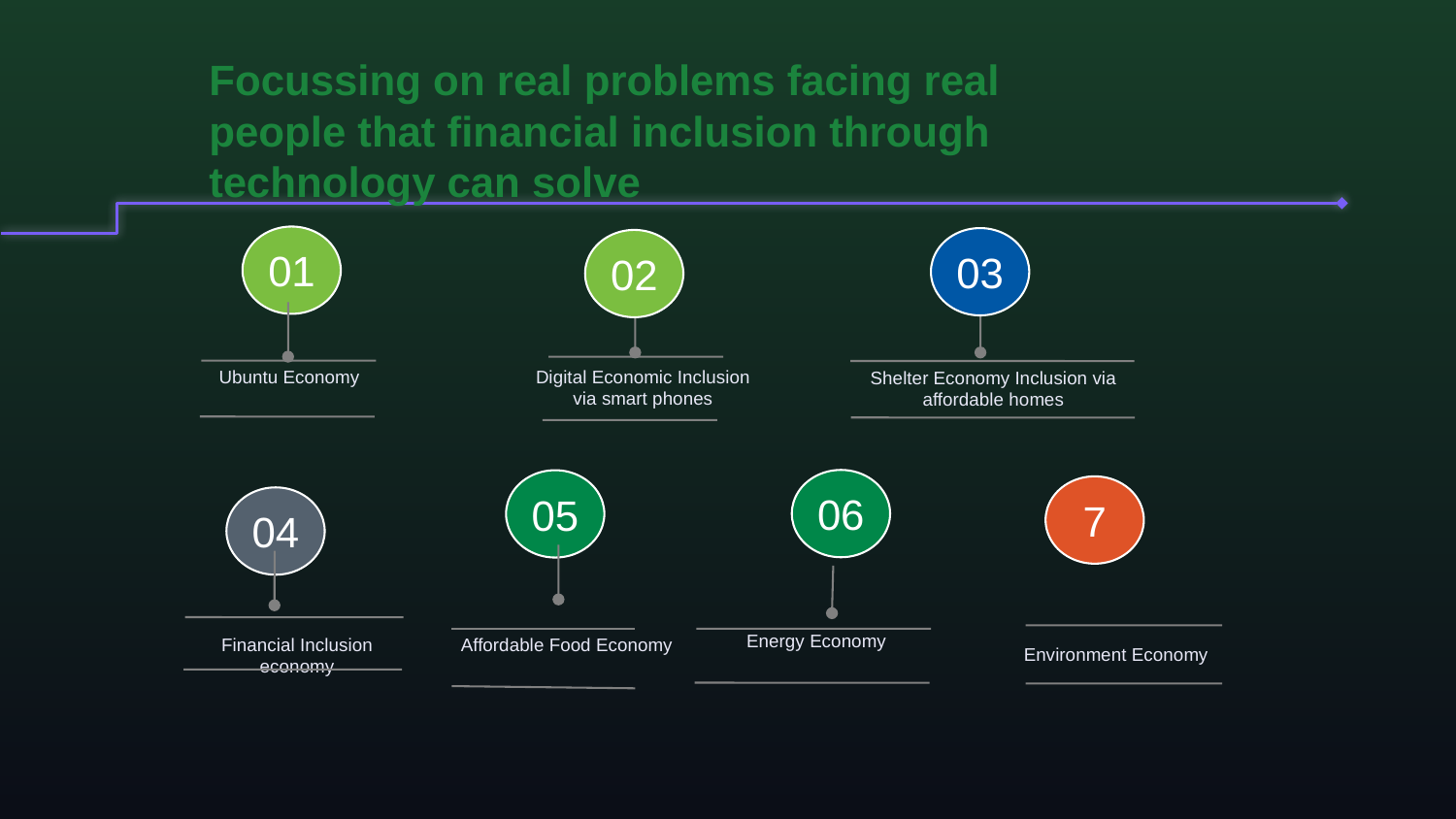

# Focussing on real problems facing real people that financial inclusion through technology can solve
01
03
02

Digital Economic Inclusion via smart phones
Ubuntu Economy
Shelter Economy Inclusion via affordable homes

06
05
7
04

Energy Economy
Financial Inclusion economy
Affordable Food Economy
Environment Economy